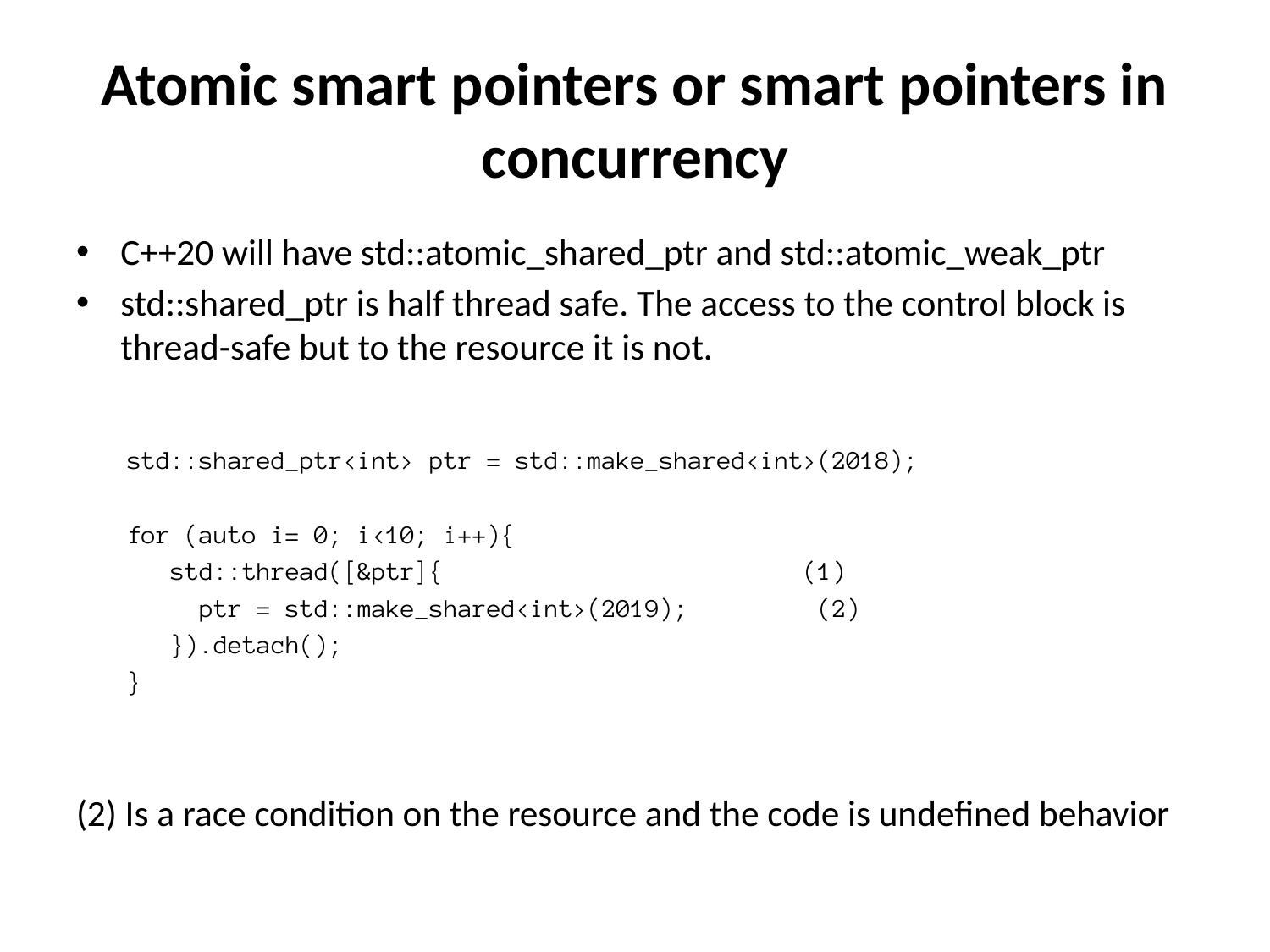

# Atomic smart pointers or smart pointers in concurrency
C++20 will have std::atomic_shared_ptr and std::atomic_weak_ptr
std::shared_ptr is half thread safe. The access to the control block is thread-safe but to the resource it is not.

std::shared_ptr<int> ptr = std::make_shared<int>(2018);

for (auto i= 0; i<10; i++){
   std::thread([&ptr]{                         (1)
     ptr = std::make_shared<int>(2019);         (2)
   }).detach();
}

(2) Is a race condition on the resource and the code is undefined behavior